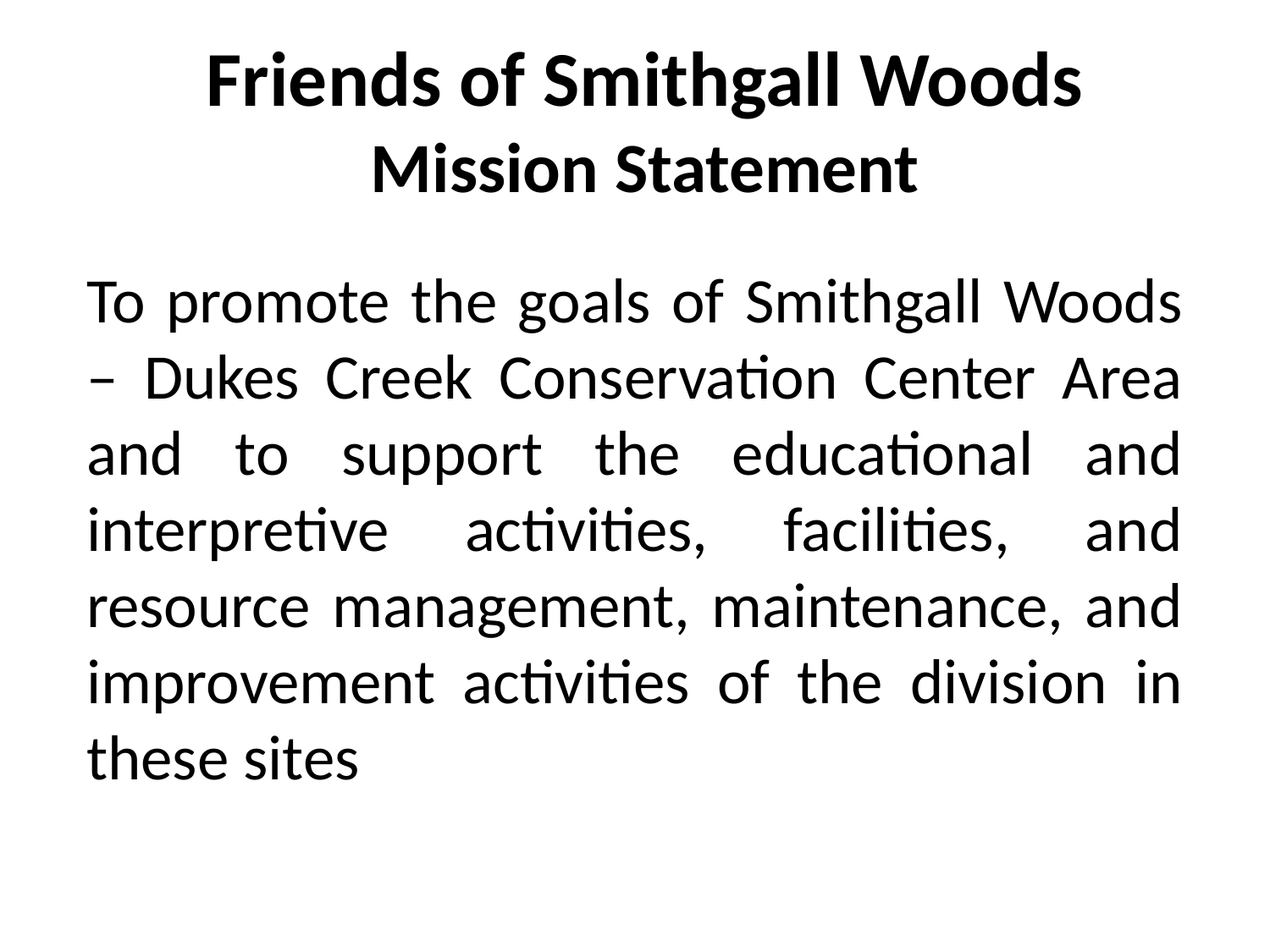

Friends of Smithgall Woods
Mission Statement
To promote the goals of Smithgall Woods – Dukes Creek Conservation Center Area and to support the educational and interpretive activities, facilities, and resource management, maintenance, and improvement activities of the division in these sites